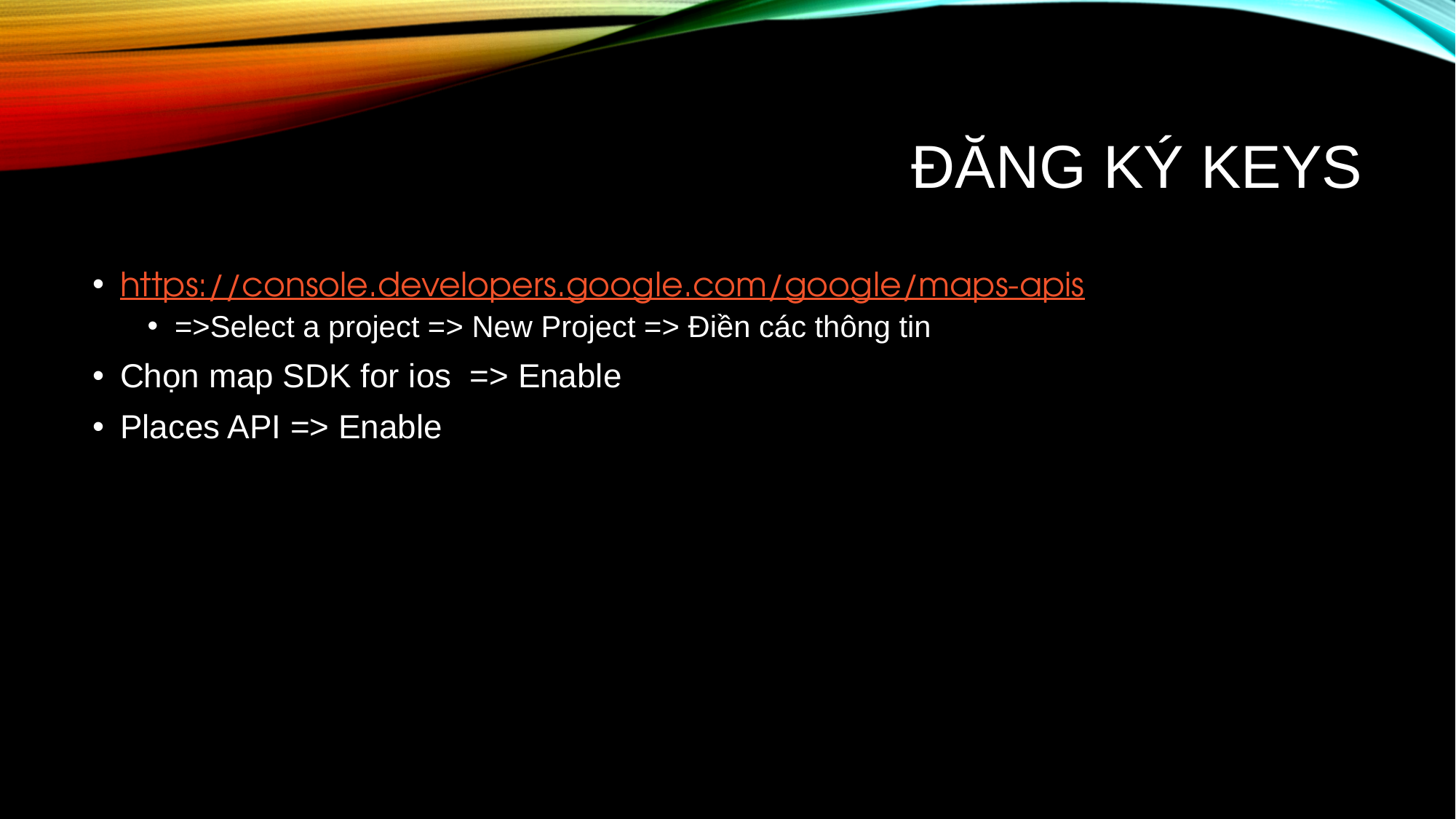

# Đăng ký keys
https://console.developers.google.com/google/maps-apis
=>Select a project => New Project => Điền các thông tin
Chọn map SDK for ios  => Enable
Places API => Enable